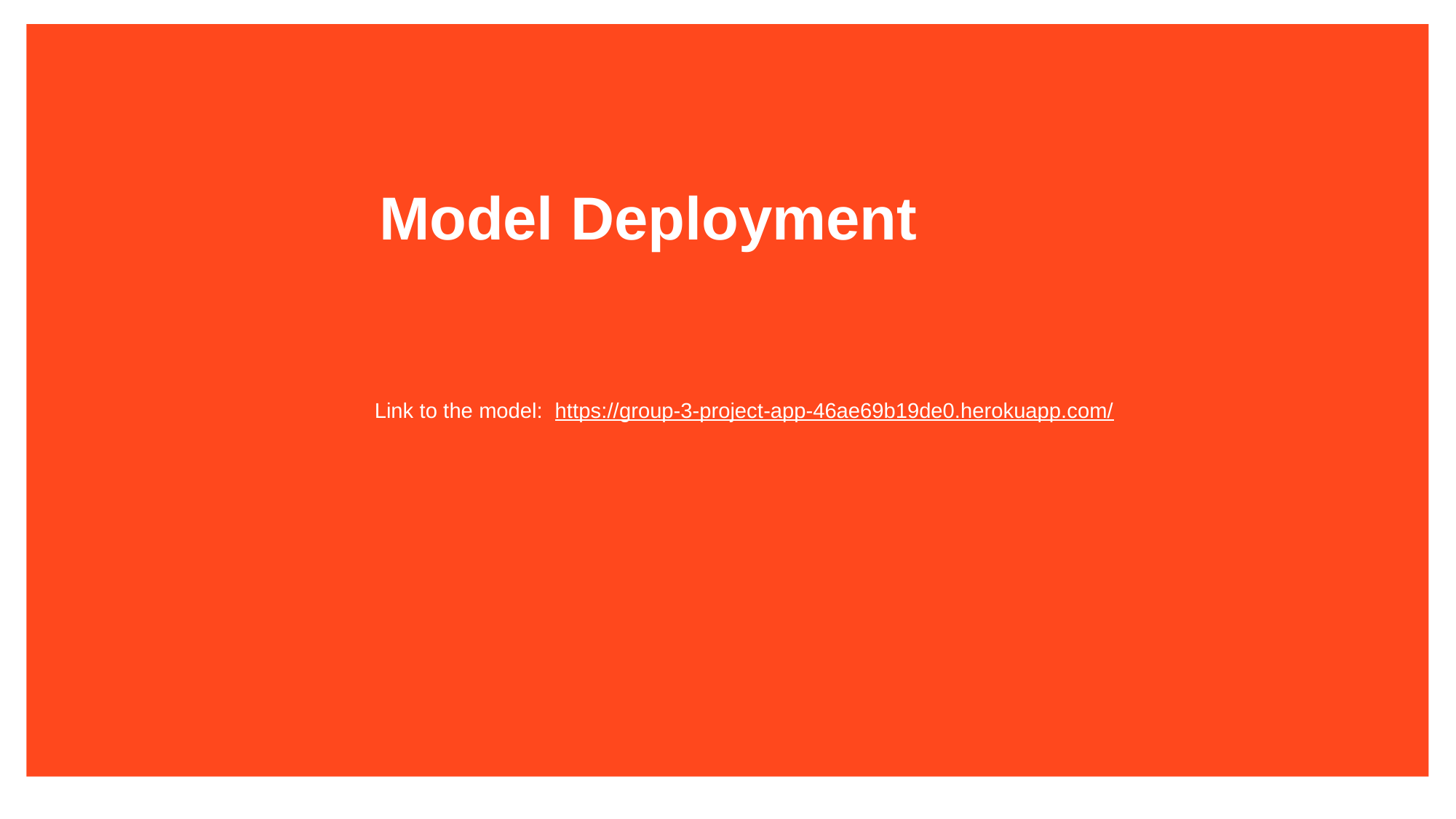

Model Deployment

Link to the model:  https://group-3-project-app-46ae69b19de0.herokuapp.com/